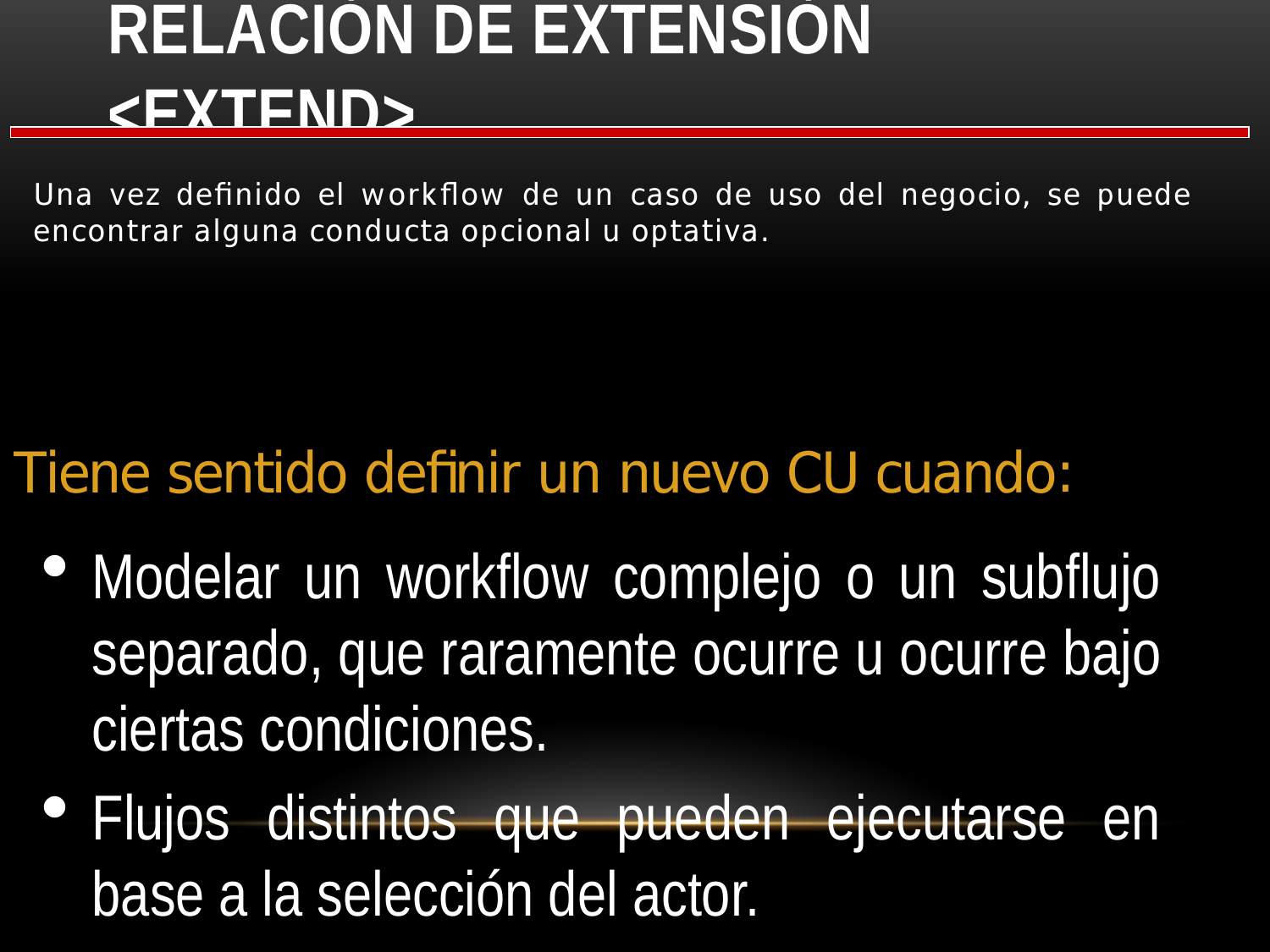

# Relación de extensión <extend>

Una vez definido el workflow de un caso de uso del negocio, se puede encontrar alguna conducta opcional u optativa.
Tiene sentido definir un nuevo CU cuando:
Modelar un workflow complejo o un subflujo separado, que raramente ocurre u ocurre bajo ciertas condiciones.
Flujos distintos que pueden ejecutarse en base a la selección del actor.